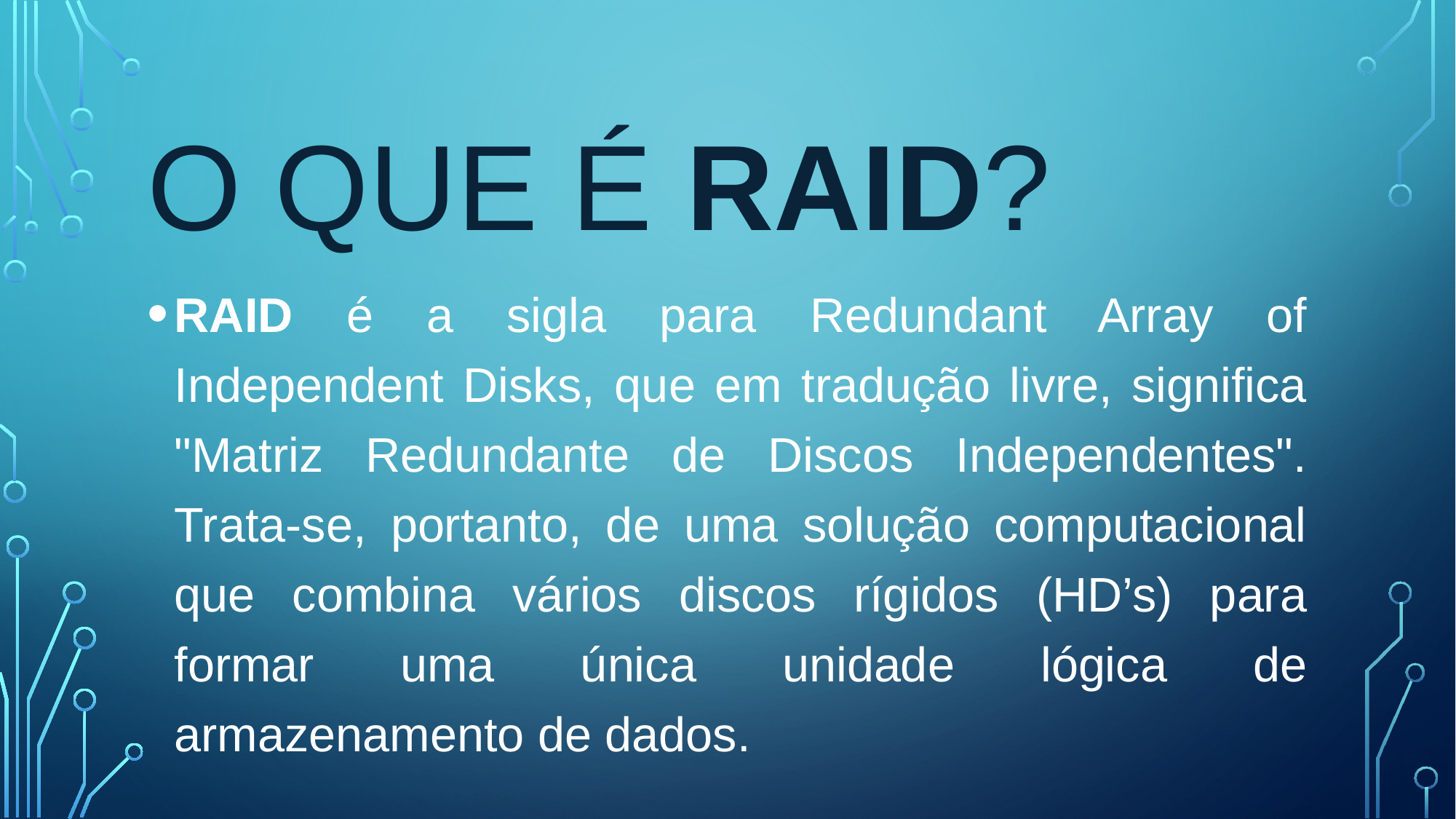

# O QUE É RAID?
RAID é a sigla para Redundant Array of Independent Disks, que em tradução livre, significa "Matriz Redundante de Discos Independentes". Trata-se, portanto, de uma solução computacional que combina vários discos rígidos (HD’s) para formar uma única unidade lógica de armazenamento de dados.